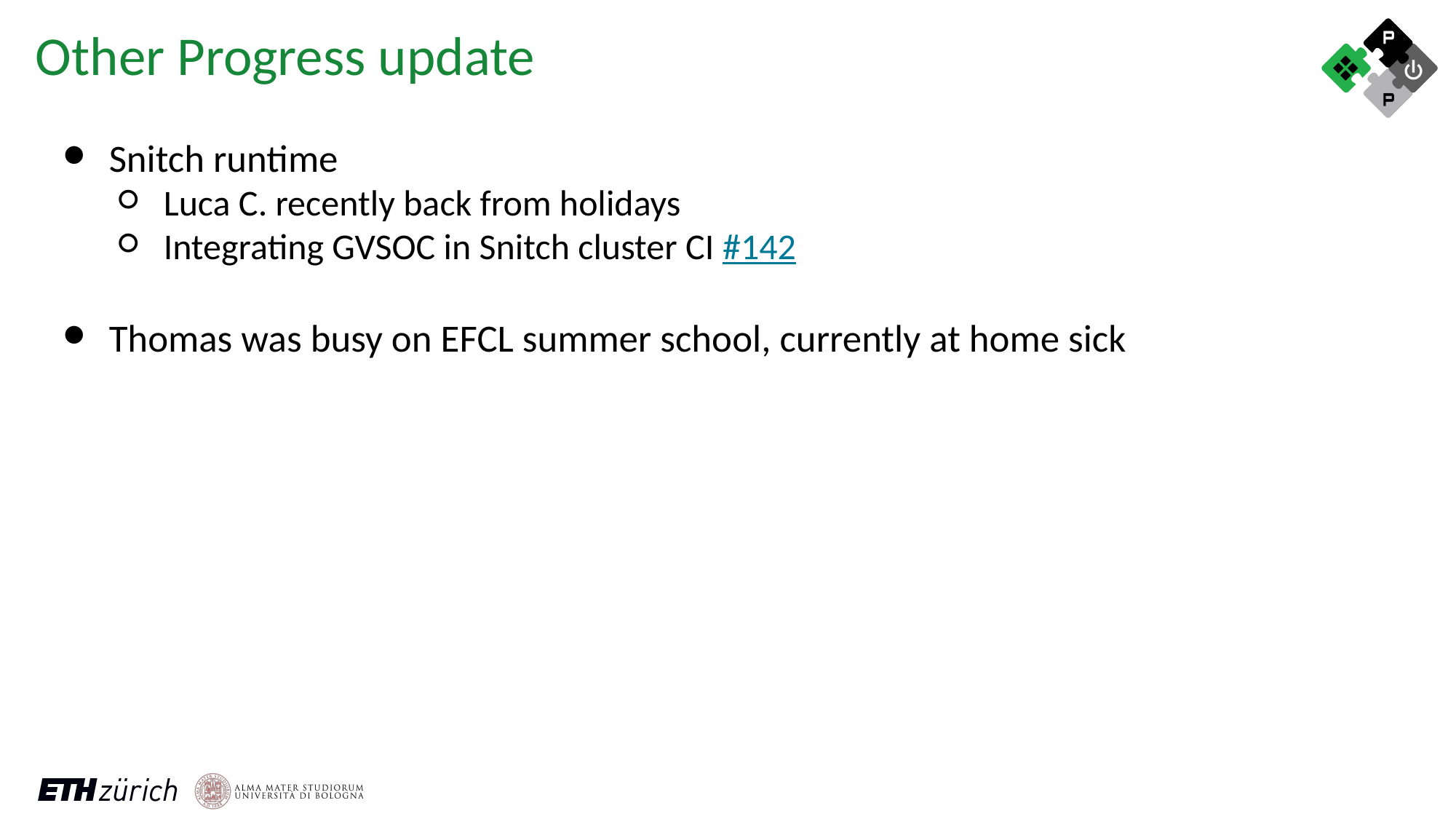

Other Progress update
Snitch runtime
Luca C. recently back from holidays
Integrating GVSOC in Snitch cluster CI #142

Thomas was busy on EFCL summer school, currently at home sick